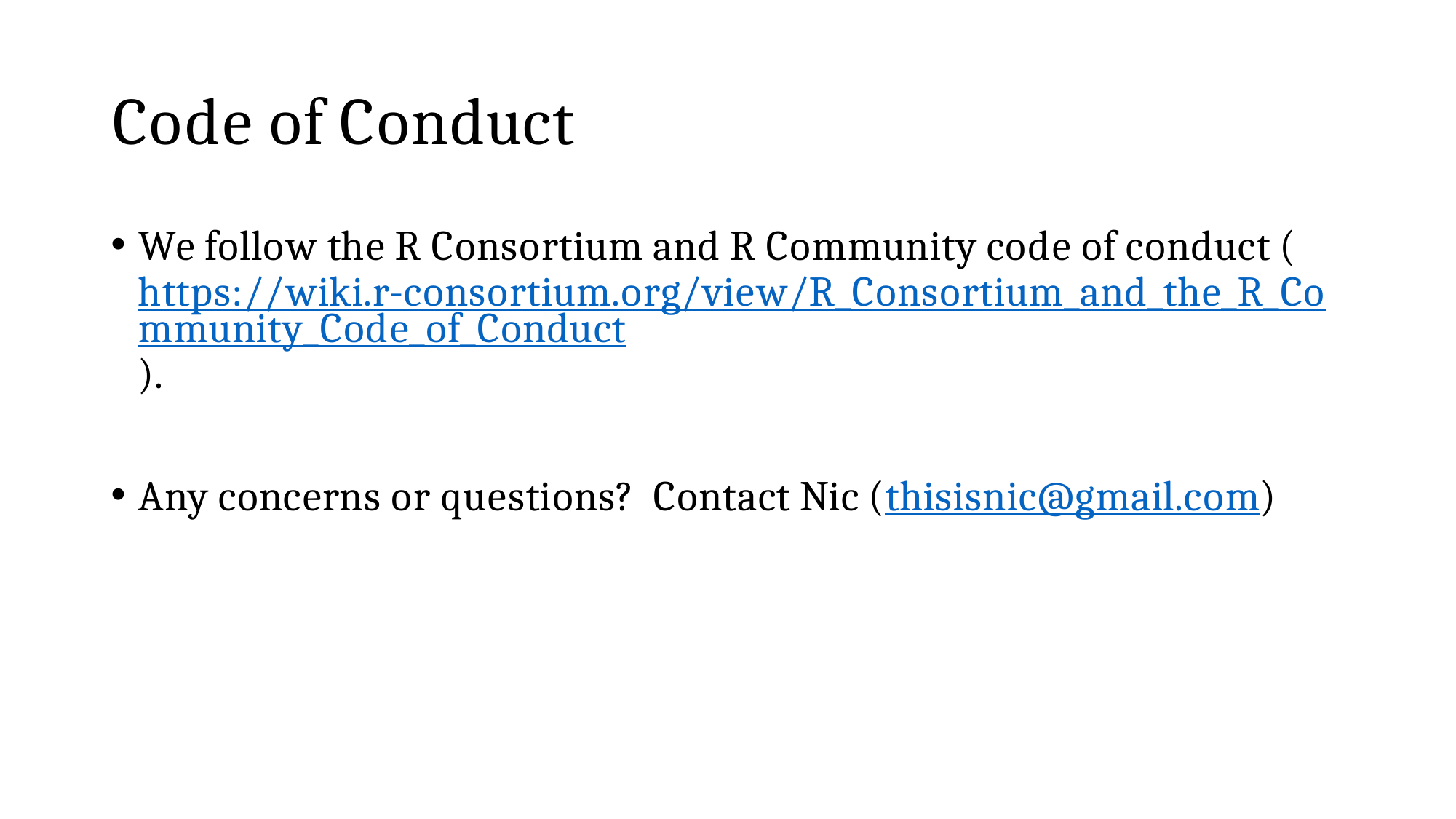

# Code of Conduct
We follow the R Consortium and R Community code of conduct (https://wiki.r-consortium.org/view/R_Consortium_and_the_R_Community_Code_of_Conduct).

Any concerns or questions?  Contact Nic (thisisnic@gmail.com)